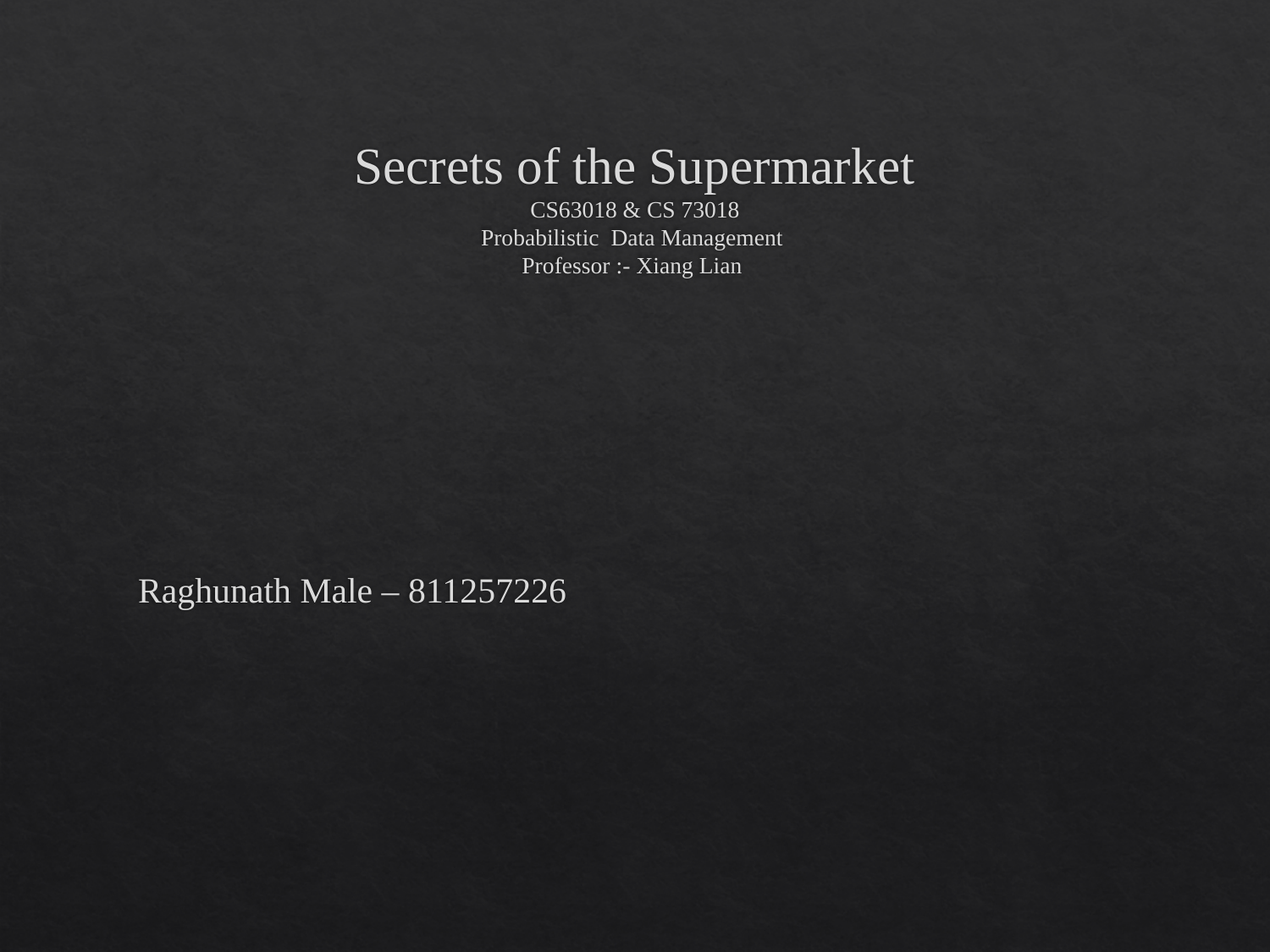

# Secrets of the Supermarket CS63018 & CS 73018 Probabilistic  Data Management Professor :- Xiang Lian

Raghunath Male – 811257226